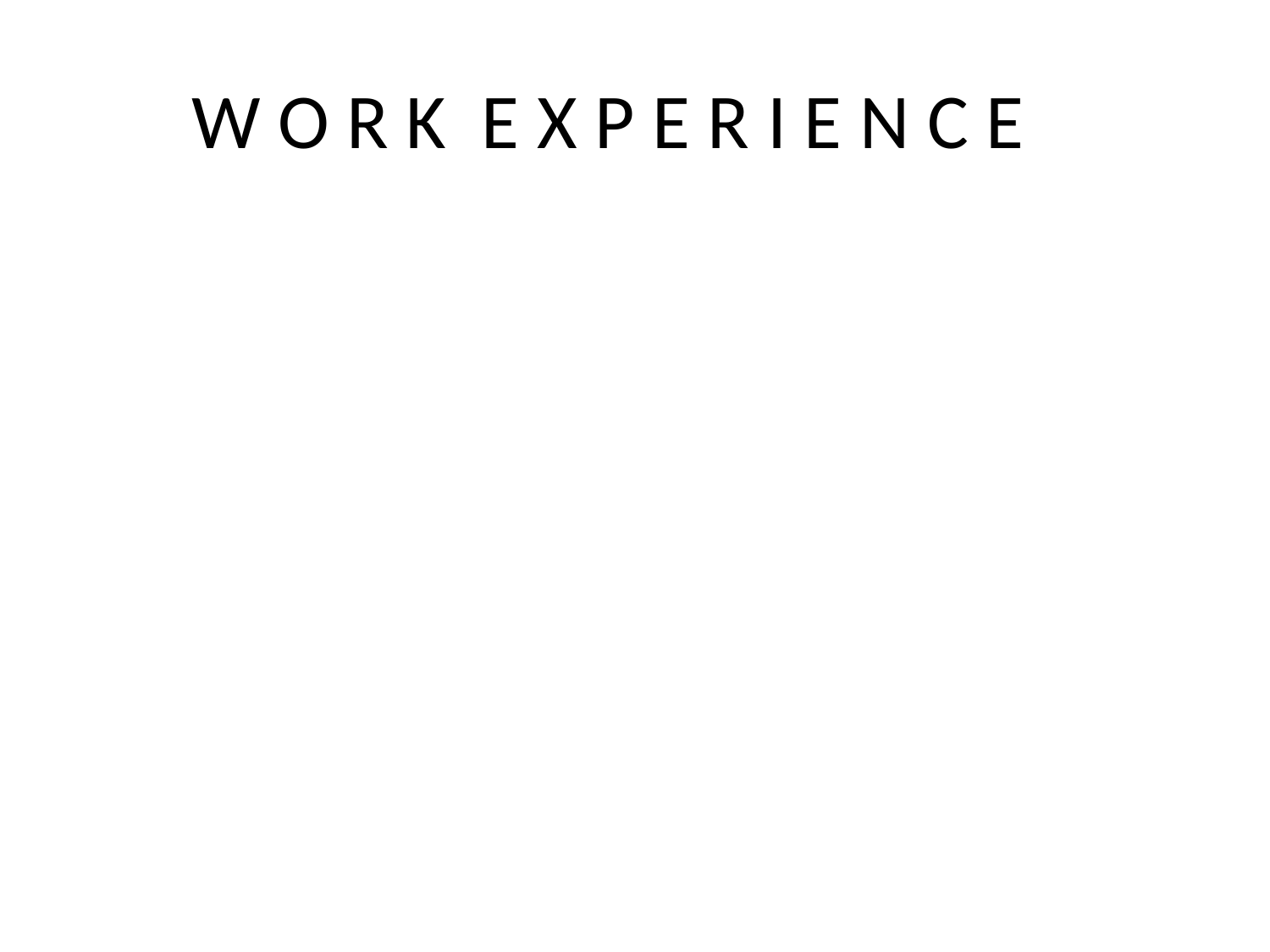

# W O R K  E X P E R I E N C E